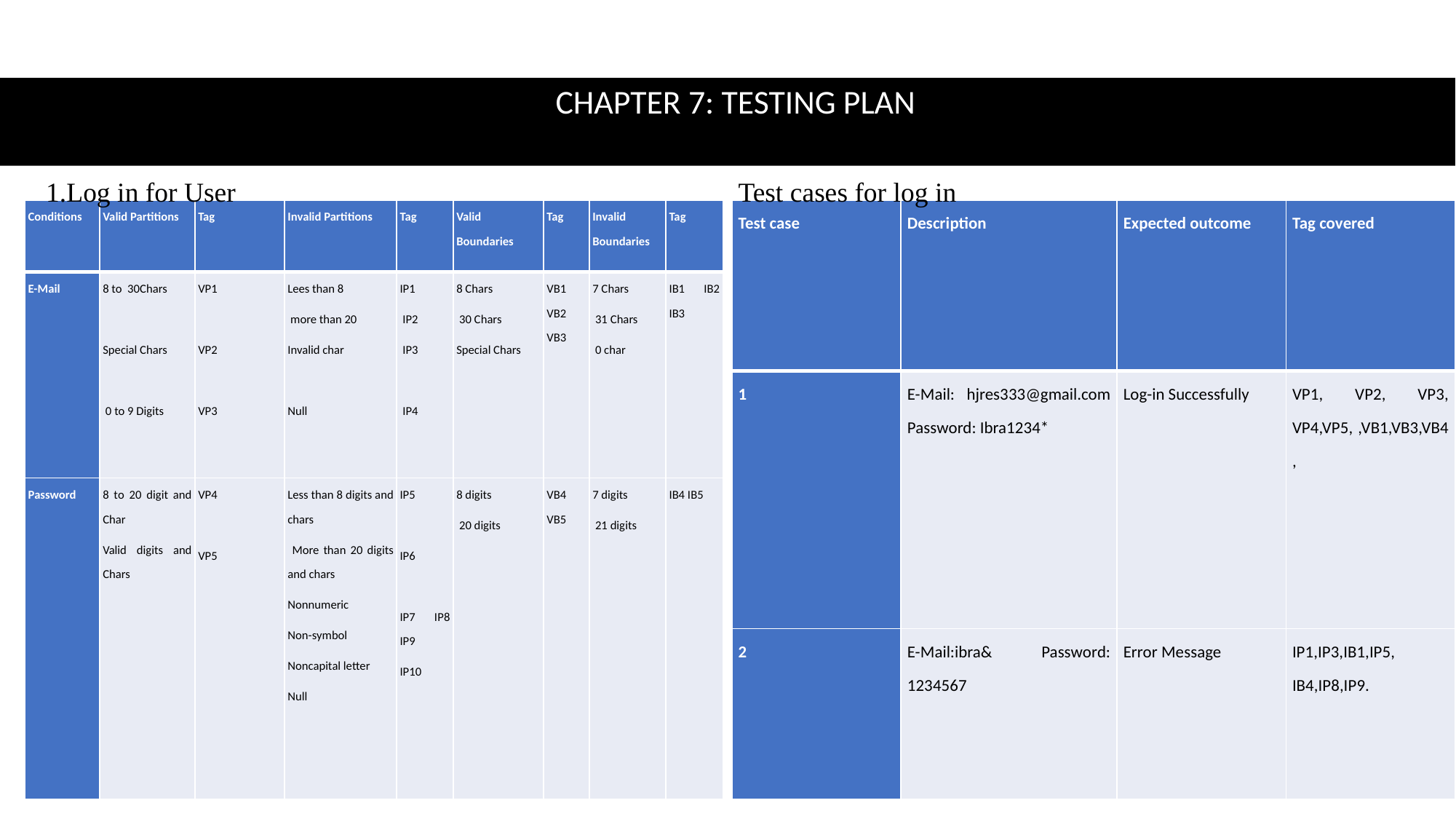

# CHAPTER 7: Testing Plan

1.Log in for User
Test cases for log in
| Conditions | Valid Partitions | Tag | Invalid Partitions | Tag | Valid Boundaries | Tag | Invalid Boundaries | Tag |
| --- | --- | --- | --- | --- | --- | --- | --- | --- |
| E-Mail | 8 to 30Chars   Special Chars   0 to 9 Digits | VP1   VP2   VP3 | Lees than 8 more than 20 Invalid char   Null | IP1 IP2 IP3   IP4 | 8 Chars 30 Chars Special Chars | VB1 VB2 VB3 | 7 Chars 31 Chars 0 char | IB1 IB2 IB3 |
| Password | 8 to 20 digit and Char Valid digits and Chars | VP4   VP5 | Less than 8 digits and chars More than 20 digits and chars Nonnumeric Non-symbol Noncapital letter Null | IP5   IP6   IP7 IP8 IP9 IP10 | 8 digits 20 digits | VB4 VB5 | 7 digits 21 digits | IB4 IB5 |
| Test case | Description | Expected outcome | Tag covered |
| --- | --- | --- | --- |
| 1 | E-Mail: hjres333@gmail.com Password: Ibra1234\* | Log-in Successfully | VP1, VP2, VP3, VP4,VP5, ,VB1,VB3,VB4, |
| 2 | E-Mail:ibra& Password: 1234567 | Error Message | IP1,IP3,IB1,IP5, IB4,IP8,IP9. |